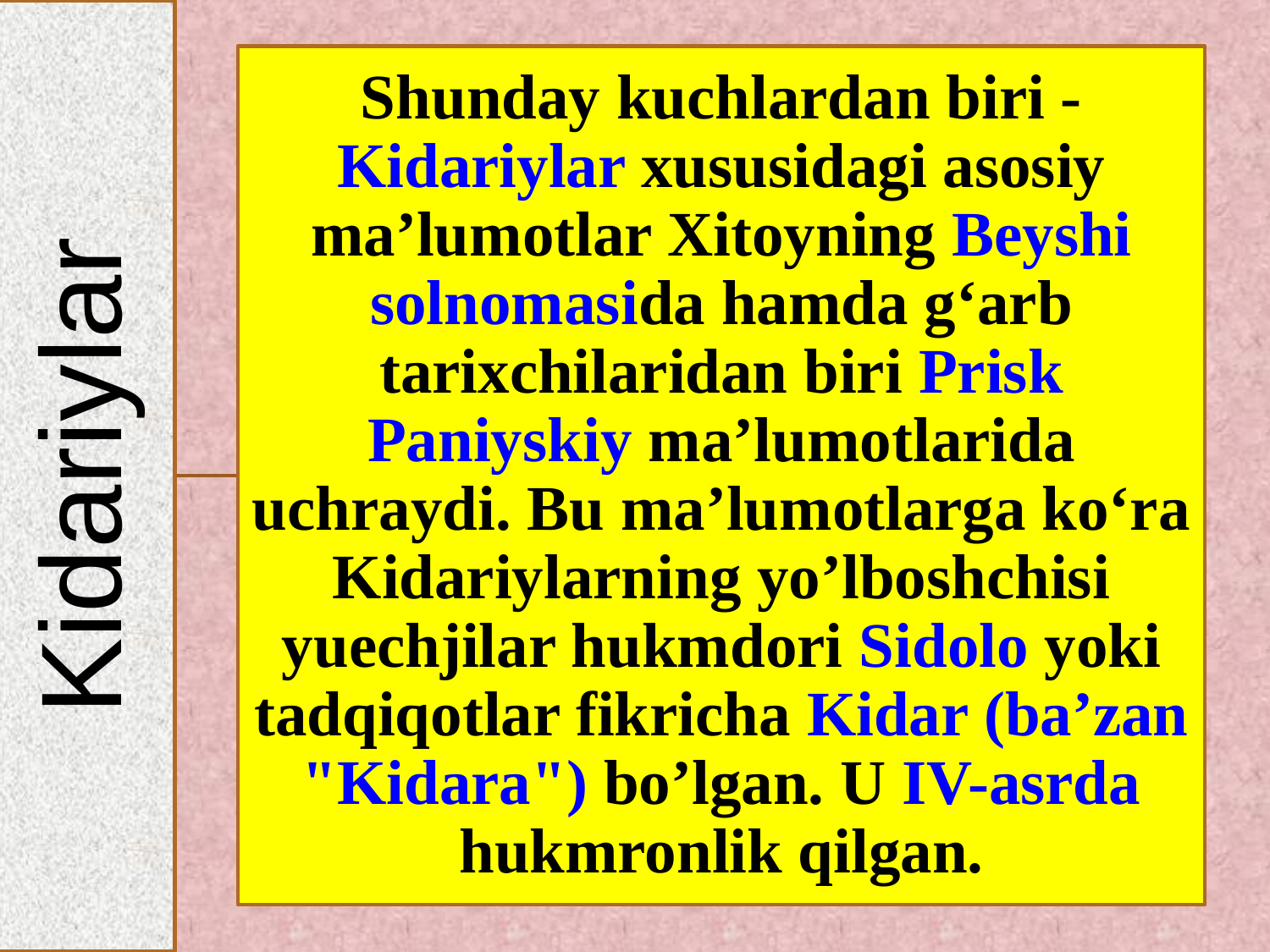

Kidariylar
Shunday kuchlardan biri - Kidariylar xususidagi asosiy ma’lumotlar Xitoyning Beyshi solnomasida hamda g‘arb tarixchilaridan biri Prisk Paniyskiy ma’lumotlarida uchraydi. Bu ma’lumotlarga ko‘ra Kidariylarning yo’lboshchisi yuechjilar hukmdori Sidolo yoki tadqiqotlar fikricha Kidar (ba’zan "Kidara") bo’lgan. U IV-asrda hukmronlik qilgan.